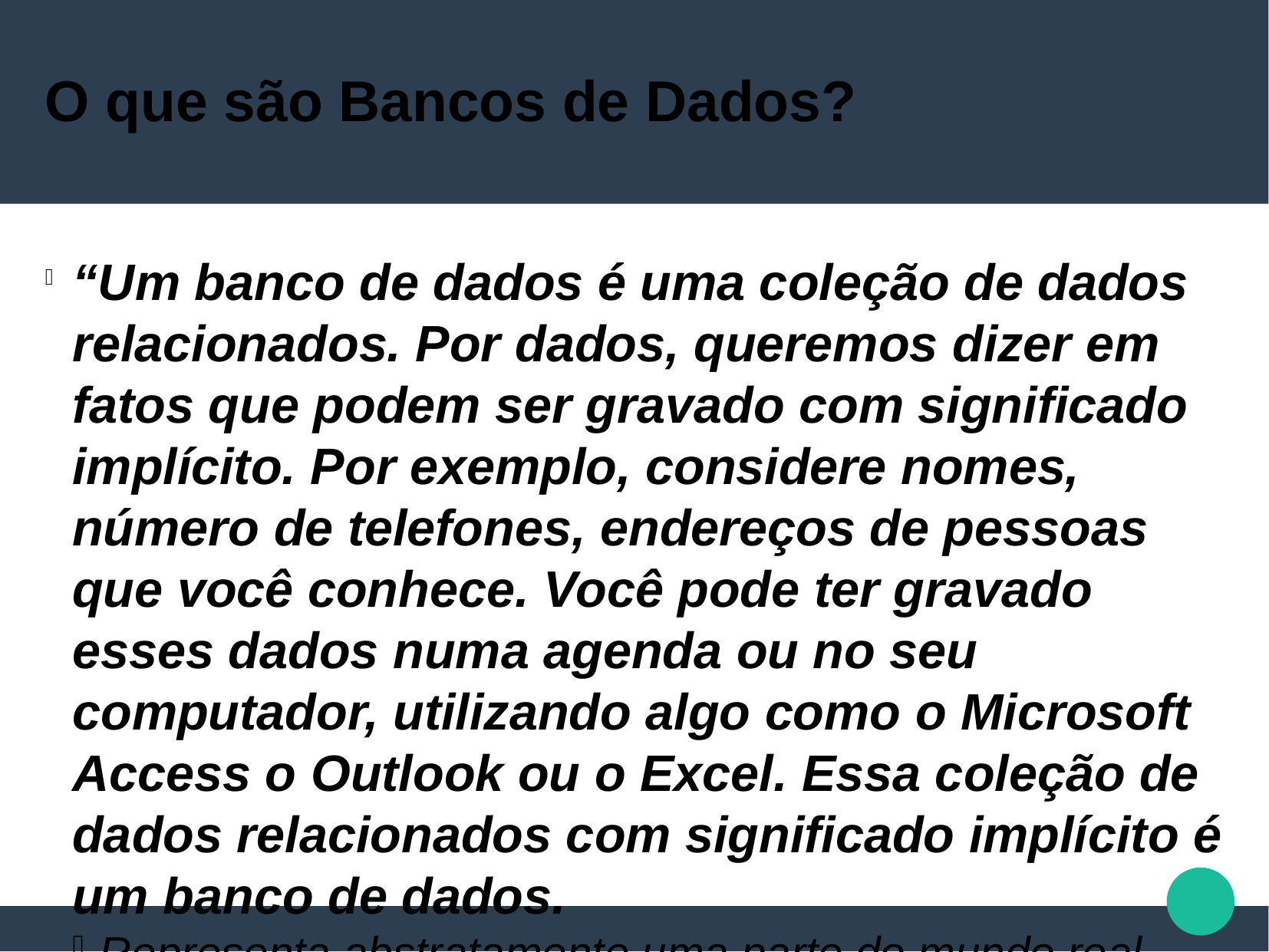

O que são Bancos de Dados?
“Um banco de dados é uma coleção de dados relacionados. Por dados, queremos dizer em fatos que podem ser gravado com significado implícito. Por exemplo, considere nomes, número de telefones, endereços de pessoas que você conhece. Você pode ter gravado esses dados numa agenda ou no seu computador, utilizando algo como o Microsoft Access o Outlook ou o Excel. Essa coleção de dados relacionados com significado implícito é um banco de dados.
Representa abstratamente uma parte do mundo real, conhecida como Mini-Mundo ou Universo de Discurso (UD), que é de interesse de uma certa aplicação;
Um Banco de dados é uma coleção coerente de dados. Logo uma coleção aleatória de dados não pode ser considerada um Banco de Dados;
Em outras palavras, um Banco de Dados é alguma fonte dos quais dados são acessados e armazenados para existir algum grau de interação com eventos do mundo real”

Fonte: Fundamentals of Database Systems, 6 ed., Cap 1.1